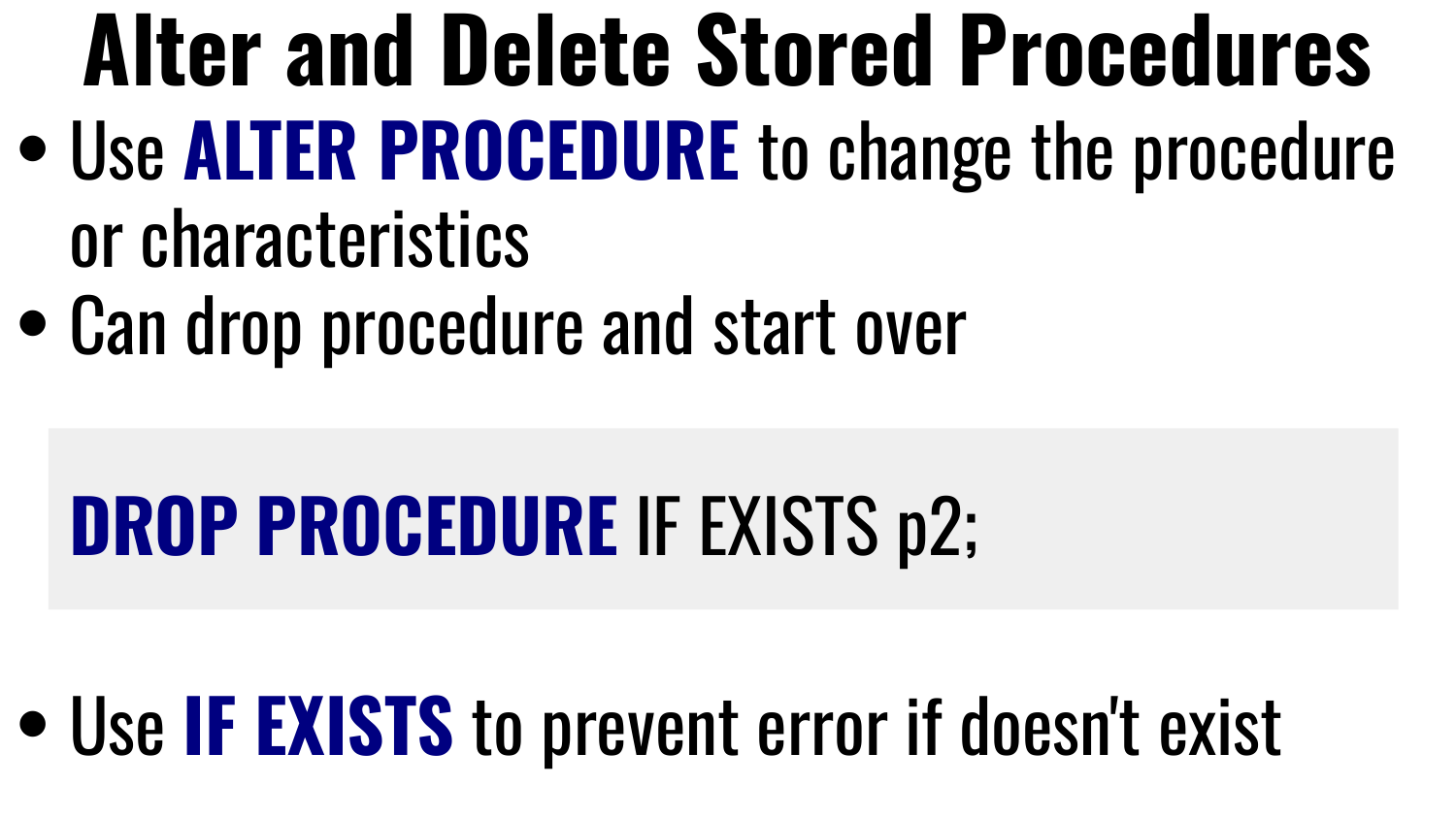

# Alter and Delete Stored Procedures
Use ALTER PROCEDURE to change the procedure or characteristics
Can drop procedure and start over

	DROP PROCEDURE IF EXISTS p2;

Use IF EXISTS to prevent error if doesn't exist